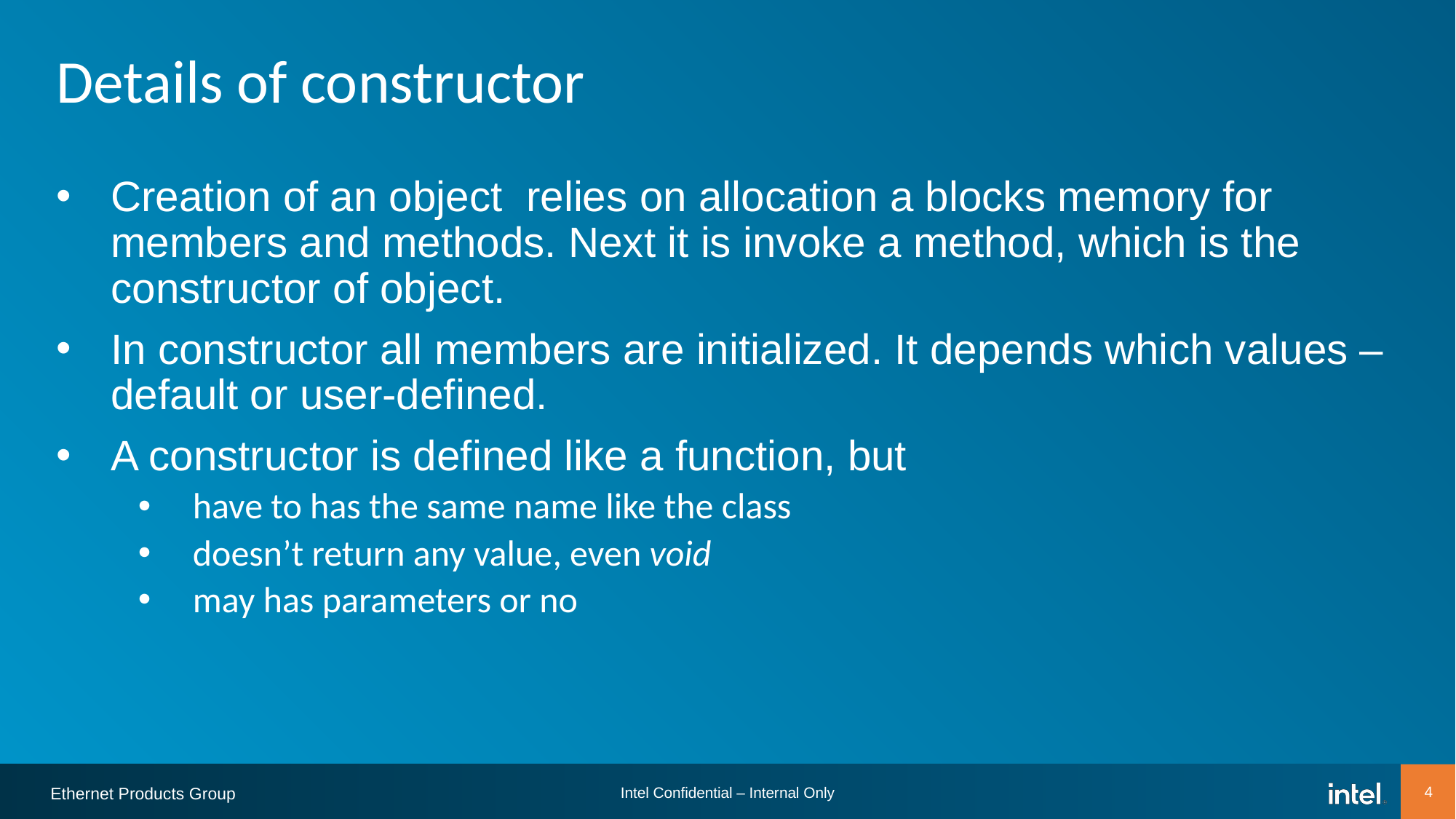

# Details of constructor
Creation of an object  relies on allocation a blocks memory for members and methods. Next it is invoke a method, which is the constructor of object.
In constructor all members are initialized. It depends which values – default or user-defined.
A constructor is defined like a function, but
have to has the same name like the class
doesn’t return any value, even void
may has parameters or no